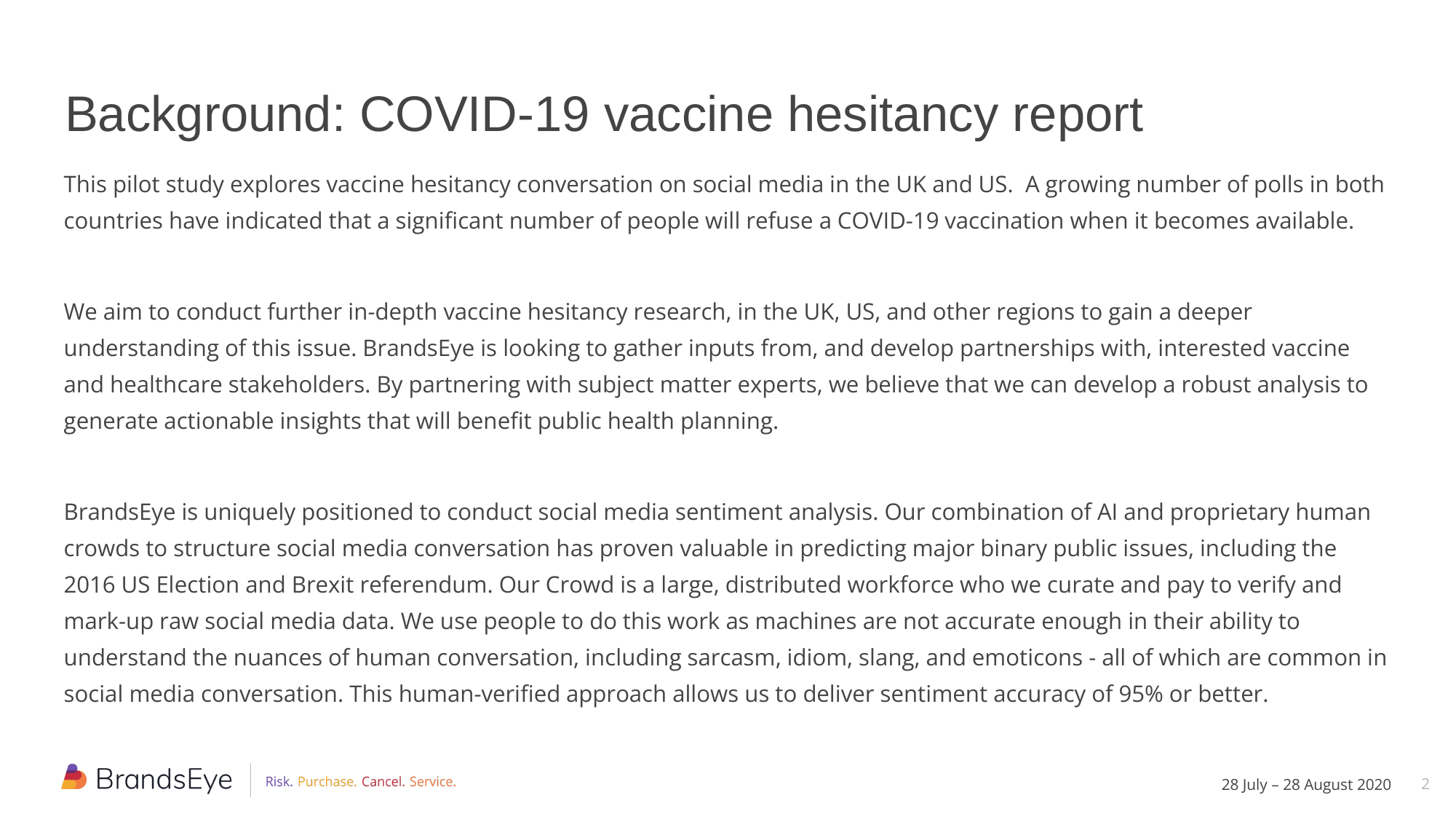

# Background: COVID-19 vaccine hesitancy report
This pilot study explores vaccine hesitancy conversation on social media in the UK and US.  A growing number of polls in both countries have indicated that a significant number of people will refuse a COVID-19 vaccination when it becomes available.

We aim to conduct further in-depth vaccine hesitancy research, in the UK, US, and other regions to gain a deeper understanding of this issue. BrandsEye is looking to gather inputs from, and develop partnerships with, interested vaccine and healthcare stakeholders. By partnering with subject matter experts, we believe that we can develop a robust analysis to generate actionable insights that will benefit public health planning.

BrandsEye is uniquely positioned to conduct social media sentiment analysis. Our combination of AI and proprietary human crowds to structure social media conversation has proven valuable in predicting major binary public issues, including the 2016 US Election and Brexit referendum. Our Crowd is a large, distributed workforce who we curate and pay to verify and mark-up raw social media data. We use people to do this work as machines are not accurate enough in their ability to understand the nuances of human conversation, including sarcasm, idiom, slang, and emoticons - all of which are common in social media conversation. This human-verified approach allows us to deliver sentiment accuracy of 95% or better.